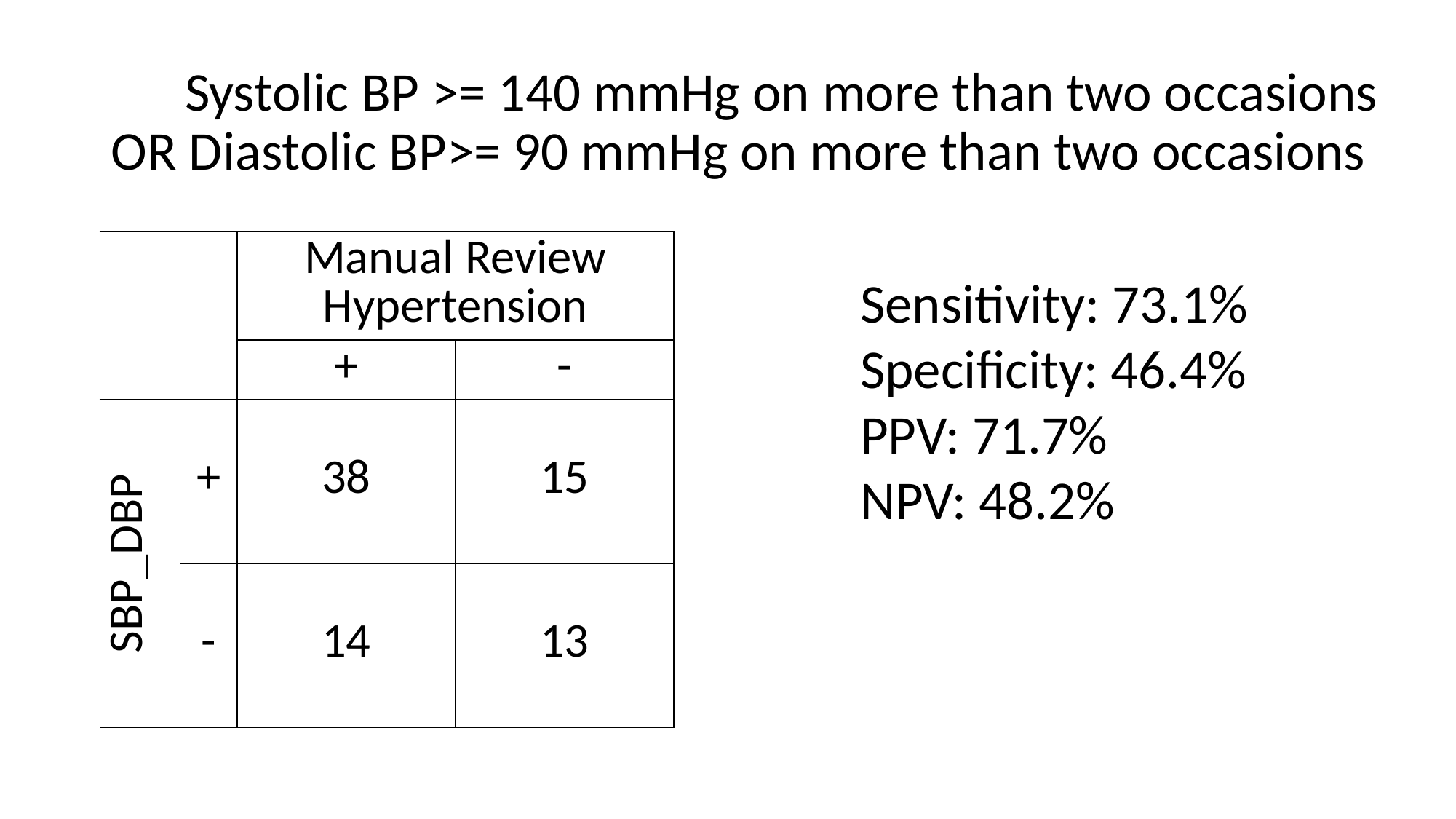

# Systolic BP >= 140 mmHg on more than two occasions OR Diastolic BP>= 90 mmHg on more than two occasions
|  |  | Manual Review Hypertension |  |
| --- | --- | --- | --- |
|  |  | + | - |
| SBP\_DBP | + | 38 | 15 |
|  | - | 14 | 13 |
Sensitivity: 73.1%
Specificity: 46.4%
PPV: 71.7%
NPV: 48.2%